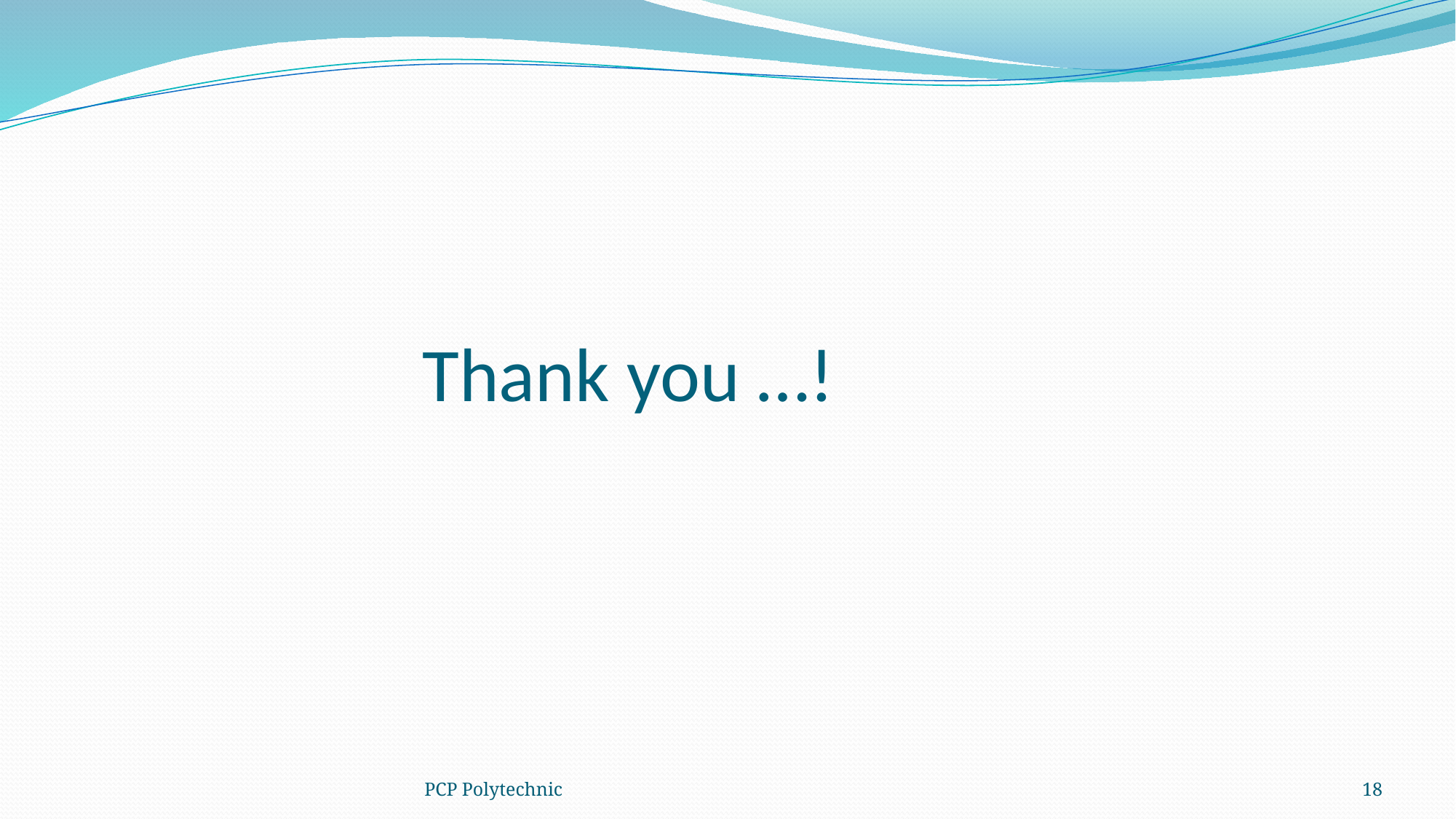

# Thank you …!
PCP Polytechnic
18